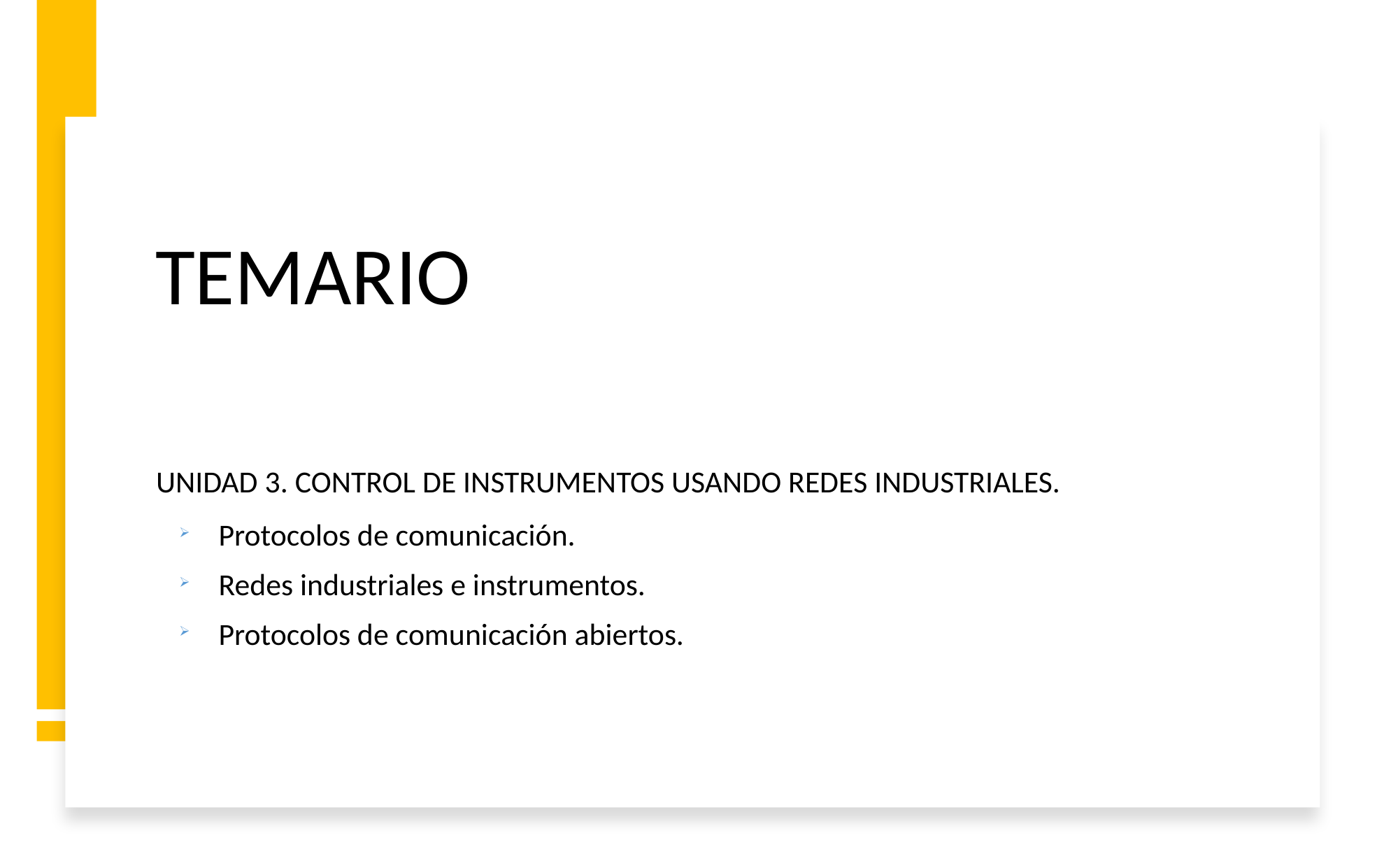

TEMARIO

UNIDAD 3. CONTROL DE INSTRUMENTOS USANDO REDES INDUSTRIALES.
Protocolos de comunicación.
Redes industriales e instrumentos.
Protocolos de comunicación abiertos.